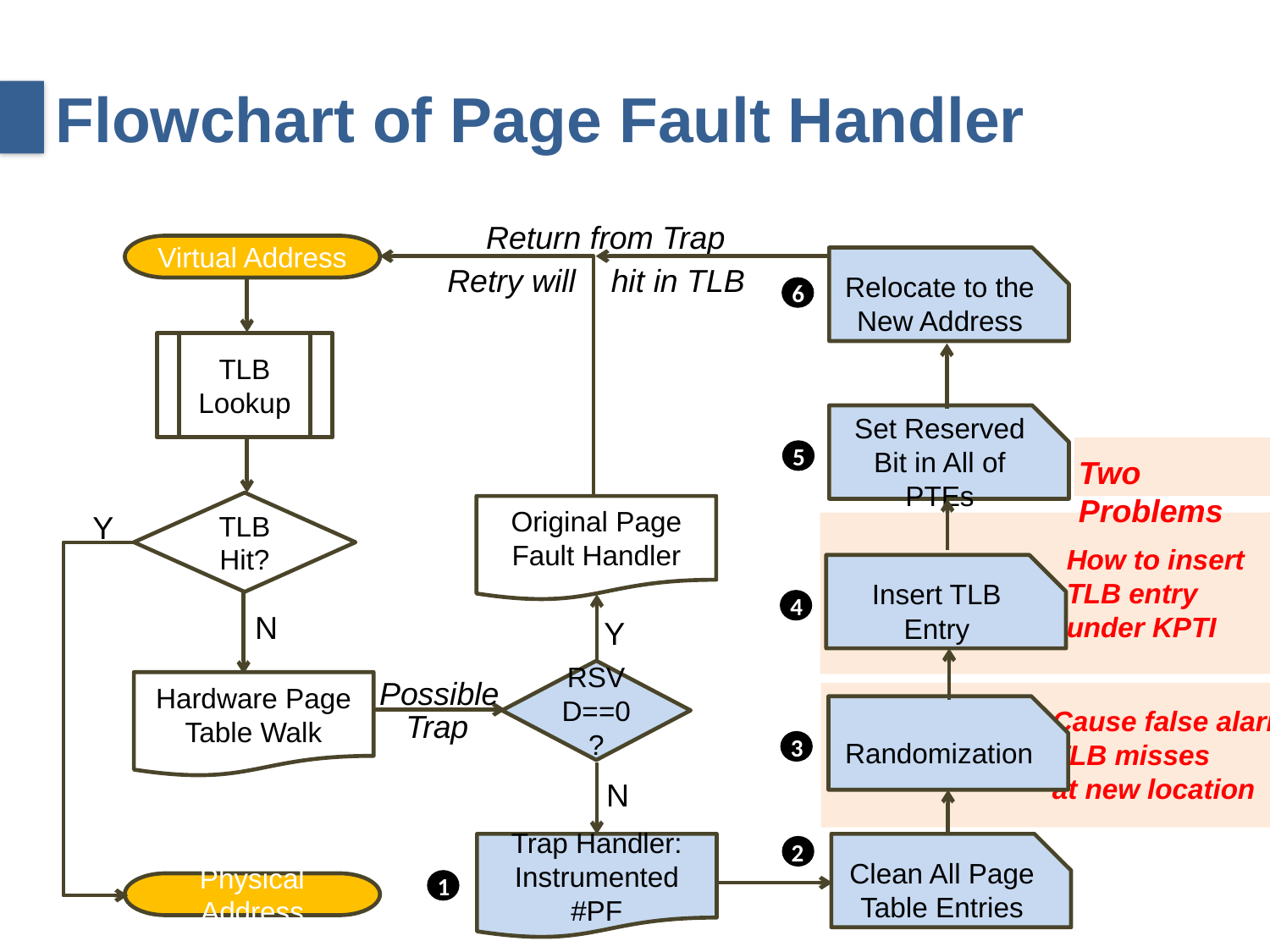

# Flowchart of Page Fault Handler

Return from Trap
Virtual Address
Relocate to the New Address
6

Retry will    hit in TLB

TLB Lookup
Set Reserved Bit in All of PTEs
5

Two Problems
TLB Hit?
Original Page Fault Handler
Y

How to insert
TLB entry
under KPTI

Insert TLB Entry
4

N
Y
RSVD==0?
Possible
Hardware Page Table Walk

Cause false alarm
TLB misses
at new location
Randomization
3

Trap

N
Trap Handler:
Instrumented #PF
1

2

Clean All Page Table Entries

Physical Address